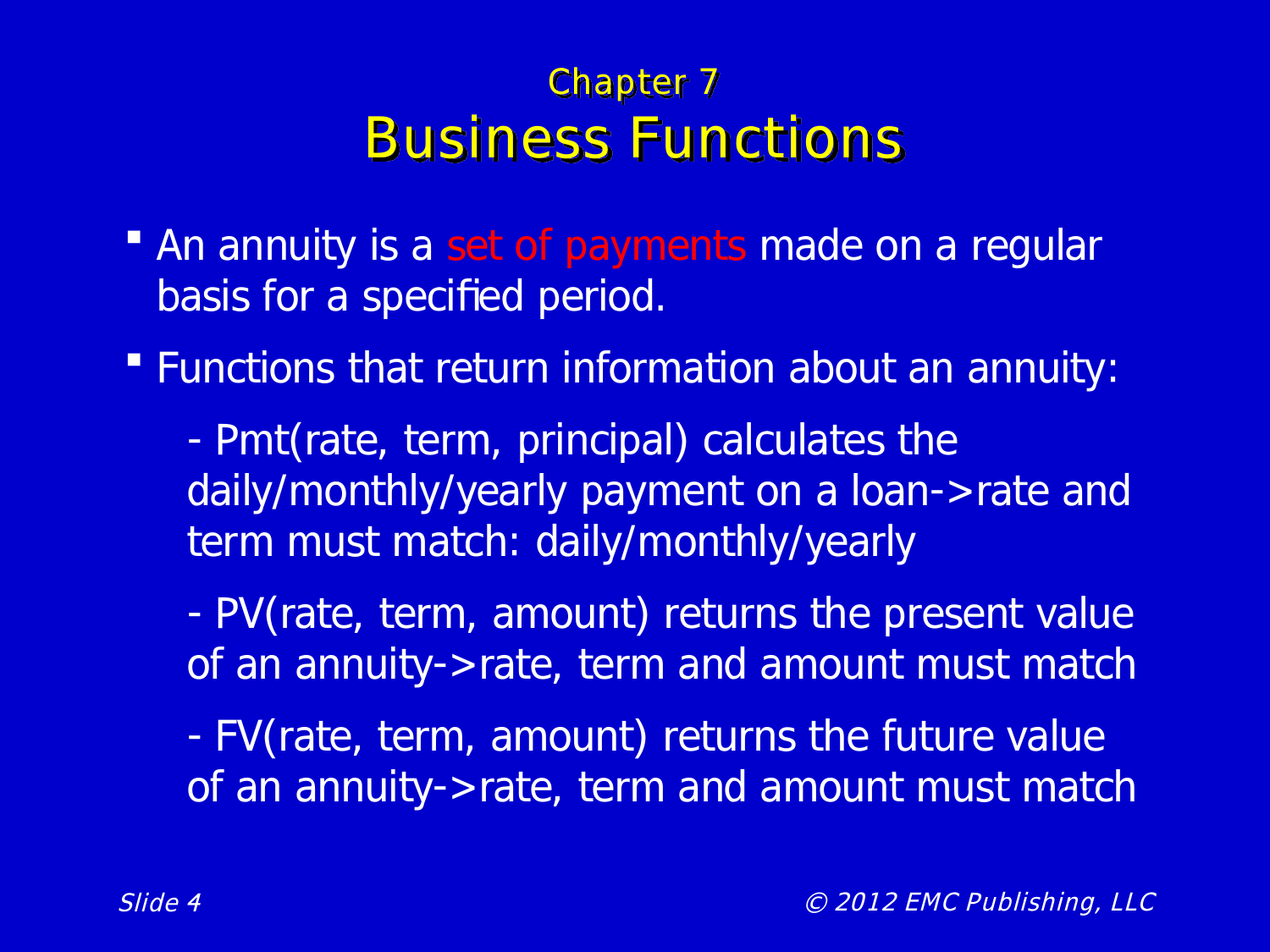

# Chapter 7 Business Functions
An annuity is a set of payments made on a regular basis for a specified period.
Functions that return information about an annuity:
- Pmt(rate, term, principal) calculates the daily/monthly/yearly payment on a loan->rate and term must match: daily/monthly/yearly
- PV(rate, term, amount) returns the present value of an annuity->rate, term and amount must match
- FV(rate, term, amount) returns the future value of an annuity->rate, term and amount must match
© 2012 EMC Publishing, LLC
Slide 4